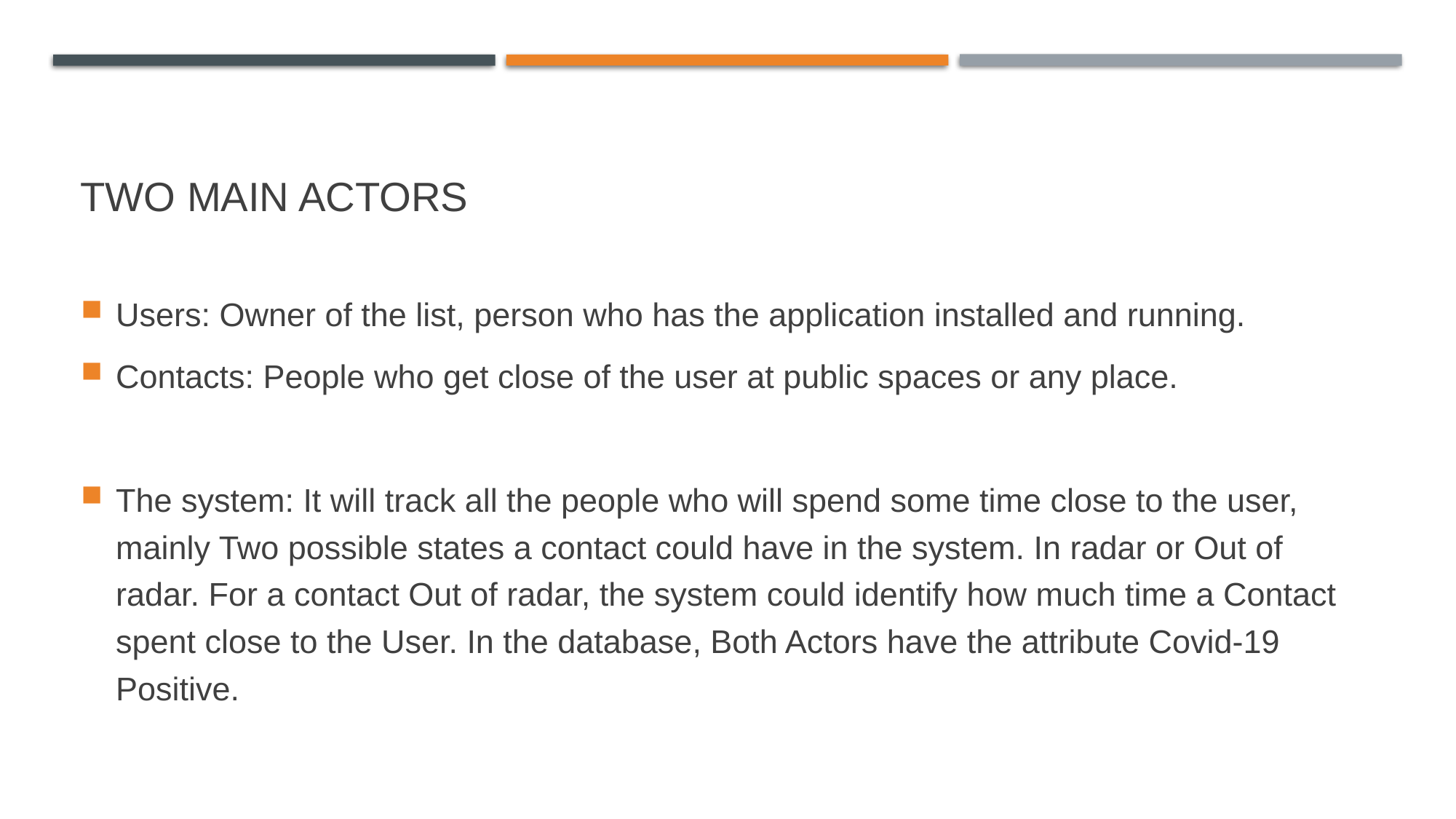

# Two main Actors
Users: Owner of the list, person who has the application installed and running.
Contacts: People who get close of the user at public spaces or any place.

The system: It will track all the people who will spend some time close to the user, mainly Two possible states a contact could have in the system. In radar or Out of radar. For a contact Out of radar, the system could identify how much time a Contact spent close to the User. In the database, Both Actors have the attribute Covid-19 Positive.